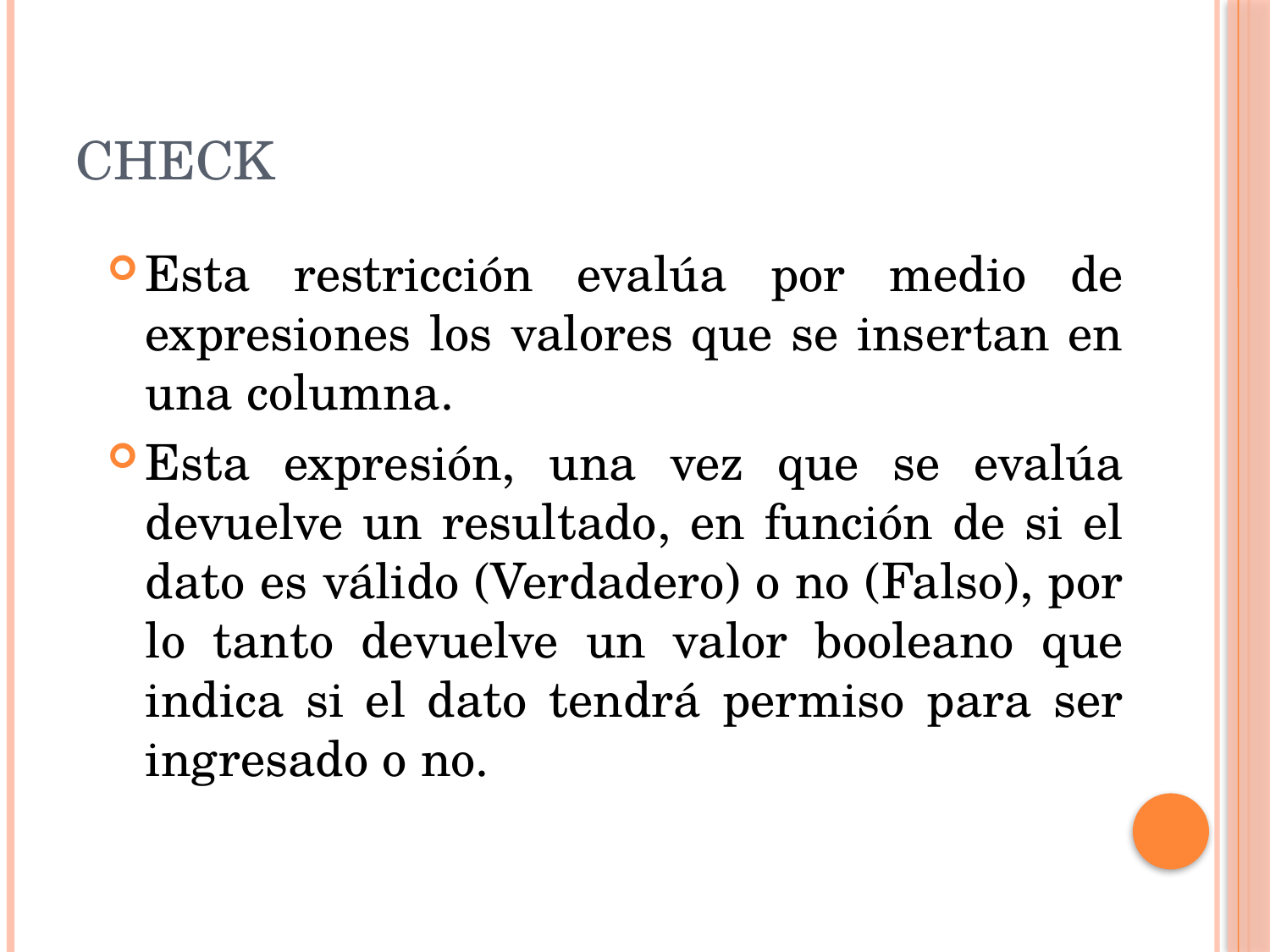

# CHECK
Esta restricción evalúa por medio de expresiones los valores que se insertan en una columna.
Esta expresión, una vez que se evalúa devuelve un resultado, en función de si el dato es válido (Verdadero) o no (Falso), por lo tanto devuelve un valor booleano que indica si el dato tendrá permiso para ser ingresado o no.